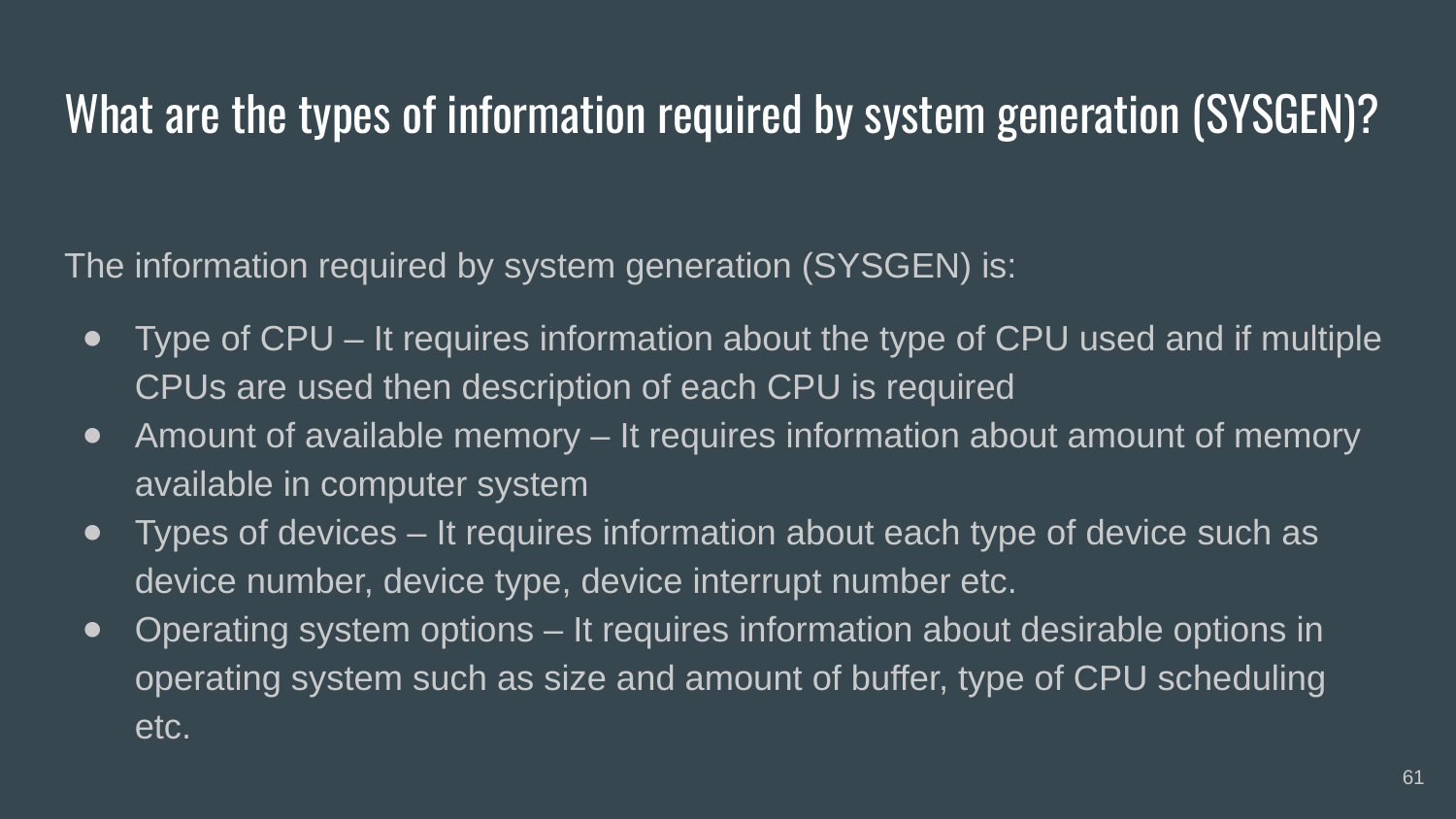

# What are the types of information required by system generation (SYSGEN)?
The information required by system generation (SYSGEN) is:
Type of CPU – It requires information about the type of CPU used and if multiple CPUs are used then description of each CPU is required
Amount of available memory – It requires information about amount of memory available in computer system
Types of devices – It requires information about each type of device such as device number, device type, device interrupt number etc.
Operating system options – It requires information about desirable options in operating system such as size and amount of buffer, type of CPU scheduling etc.
61